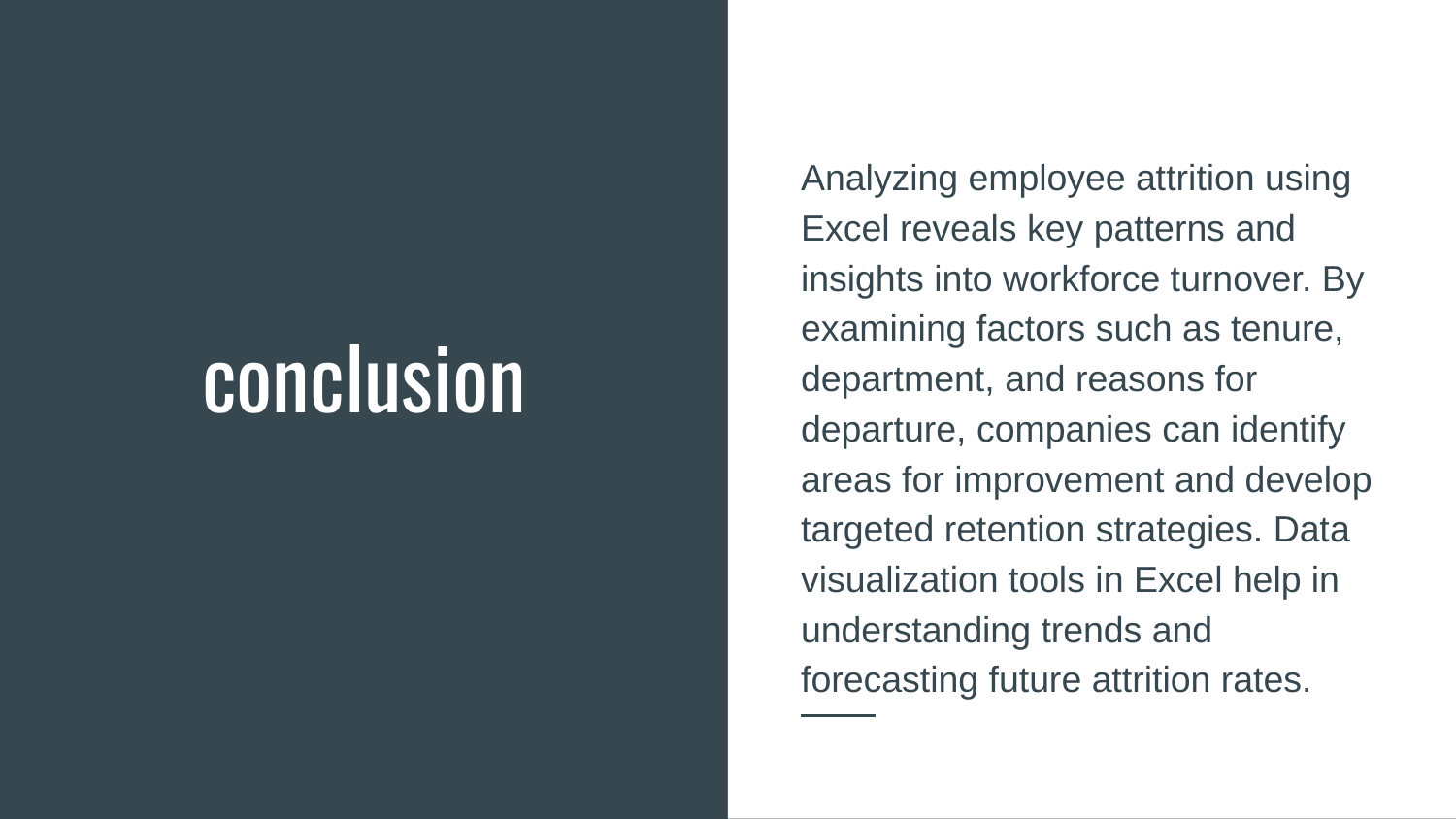

Analyzing employee attrition using Excel reveals key patterns and insights into workforce turnover. By examining factors such as tenure, department, and reasons for departure, companies can identify areas for improvement and develop targeted retention strategies. Data visualization tools in Excel help in understanding trends and forecasting future attrition rates.
# conclusion